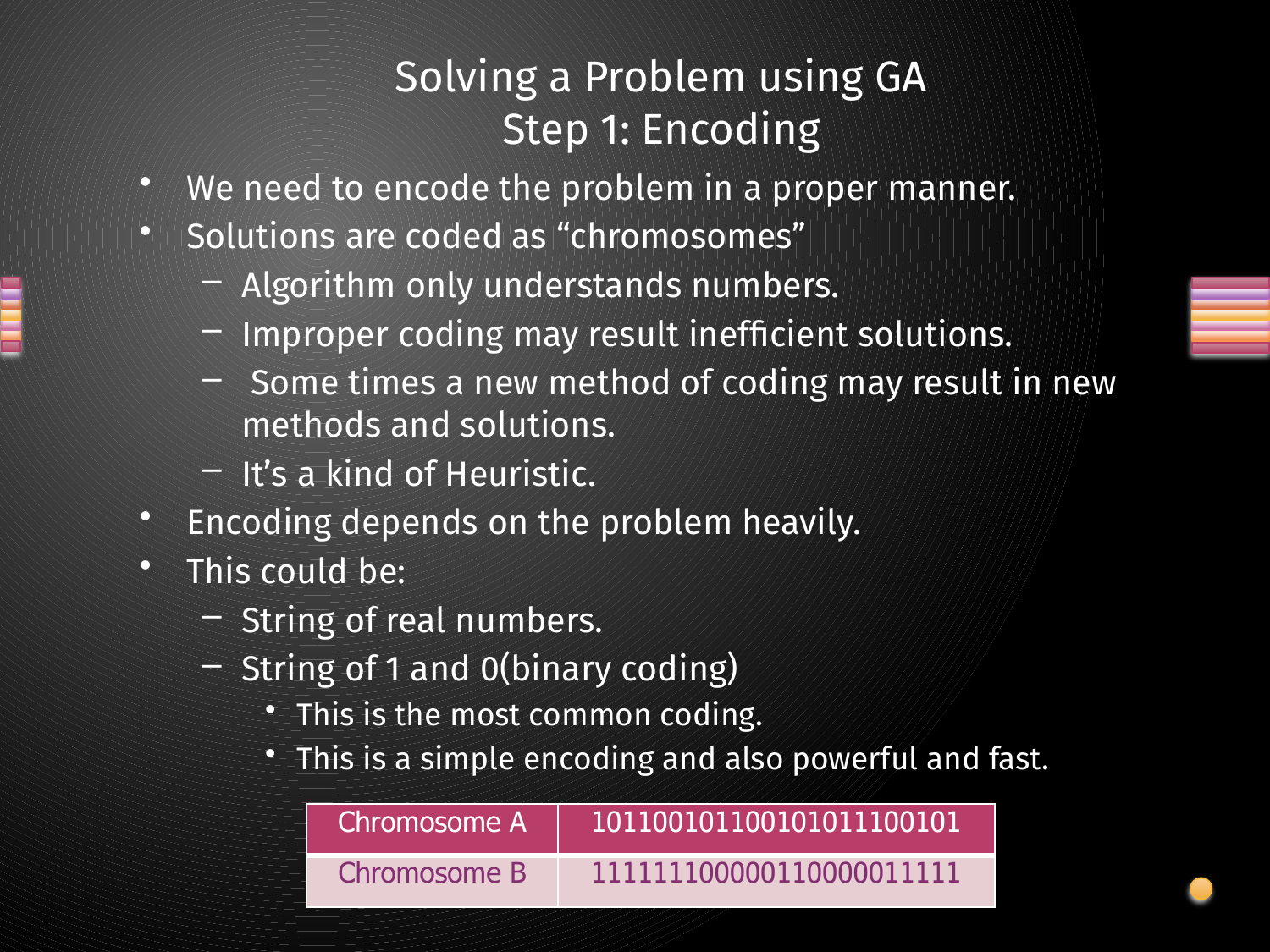

# Solving a Problem using GA Step 1: Encoding
We need to encode the problem in a proper manner.
Solutions are coded as “chromosomes”
Algorithm only understands numbers.
Improper coding may result inefficient solutions.
 Some times a new method of coding may result in new methods and solutions.
It’s a kind of Heuristic.
Encoding depends on the problem heavily.
This could be:
String of real numbers.
String of 1 and 0(binary coding)
This is the most common coding.
This is a simple encoding and also powerful and fast.

| Chromosome A | 101100101100101011100101 |
| --- | --- |
| Chromosome B | 111111100000110000011111 |